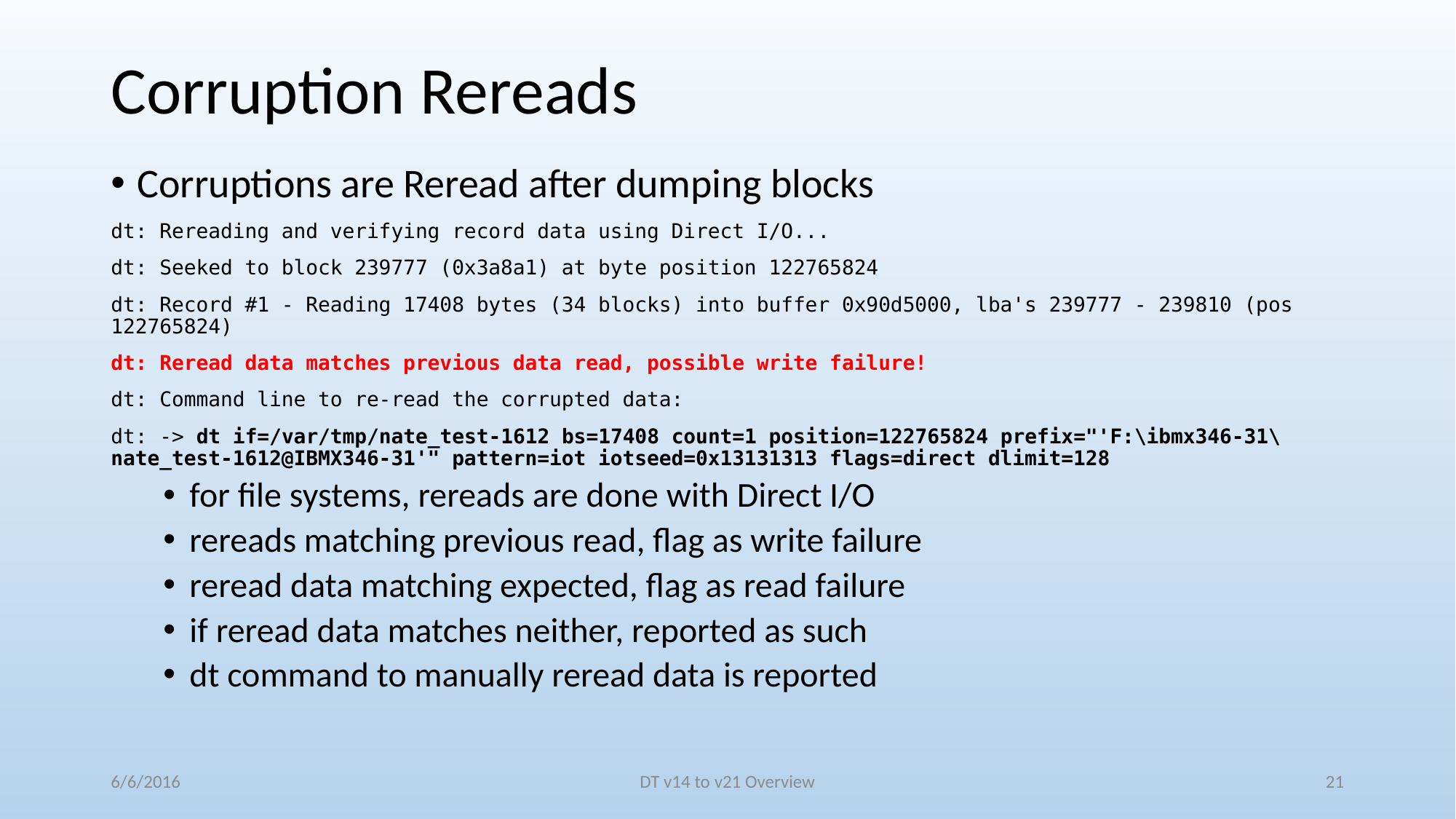

# Corruption Rereads
Corruptions are Reread after dumping blocks
dt: Rereading and verifying record data using Direct I/O...
dt: Seeked to block 239777 (0x3a8a1) at byte position 122765824
dt: Record #1 - Reading 17408 bytes (34 blocks) into buffer 0x90d5000, lba's 239777 - 239810 (pos 122765824)
dt: Reread data matches previous data read, possible write failure!
dt: Command line to re-read the corrupted data:
dt: -> dt if=/var/tmp/nate_test-1612 bs=17408 count=1 position=122765824 prefix="'F:\ibmx346-31\nate_test-1612@IBMX346-31'" pattern=iot iotseed=0x13131313 flags=direct dlimit=128
for file systems, rereads are done with Direct I/O
rereads matching previous read, flag as write failure
reread data matching expected, flag as read failure
if reread data matches neither, reported as such
dt command to manually reread data is reported
6/6/2016
DT v14 to v21 Overview
21